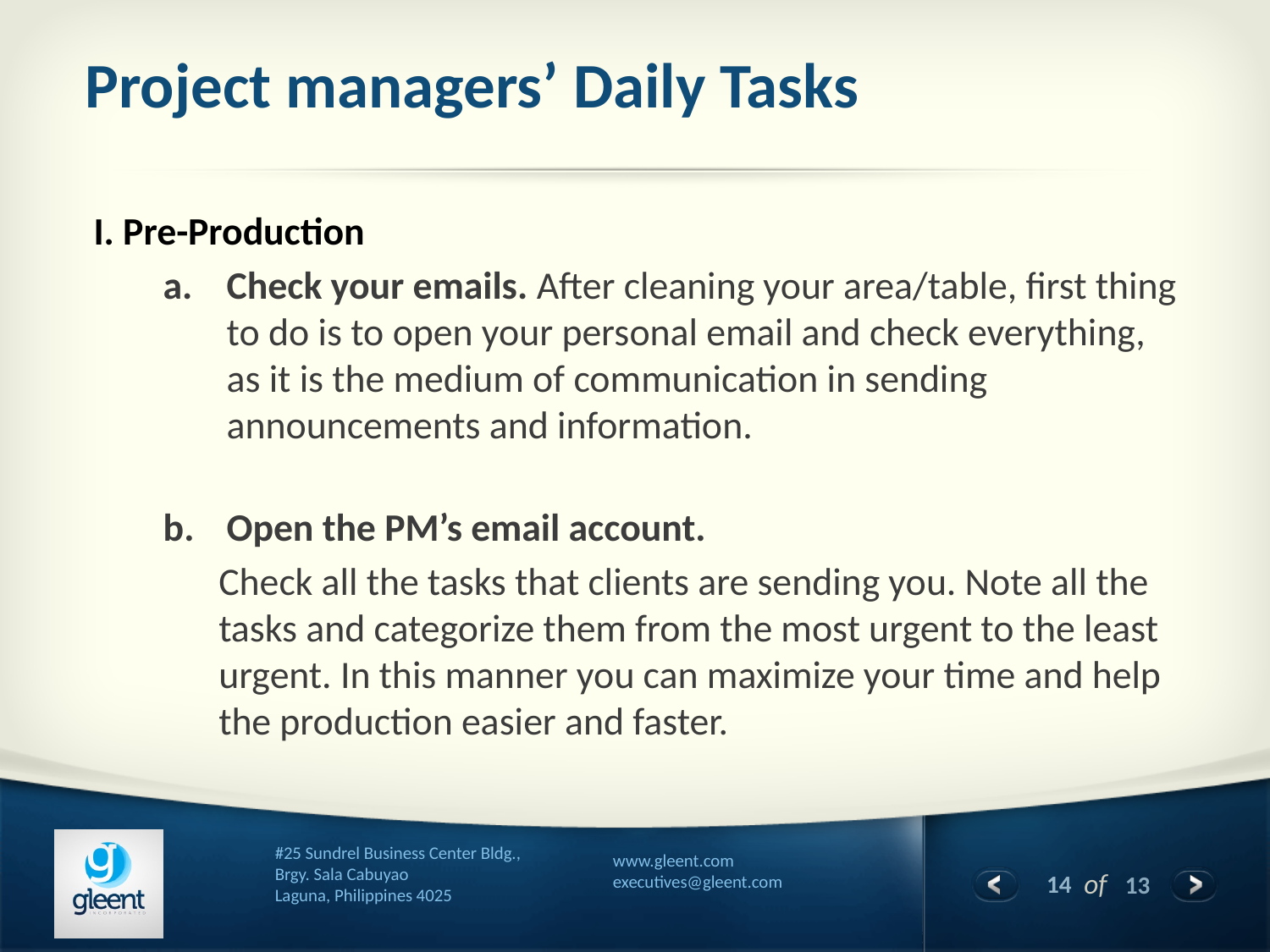

# Project managers’ Daily Tasks
 I. Pre-Production
Check your emails. After cleaning your area/table, first thing to do is to open your personal email and check everything, as it is the medium of communication in sending announcements and information.

Open the PM’s email account.
Check all the tasks that clients are sending you. Note all the tasks and categorize them from the most urgent to the least urgent. In this manner you can maximize your time and help the production easier and faster.